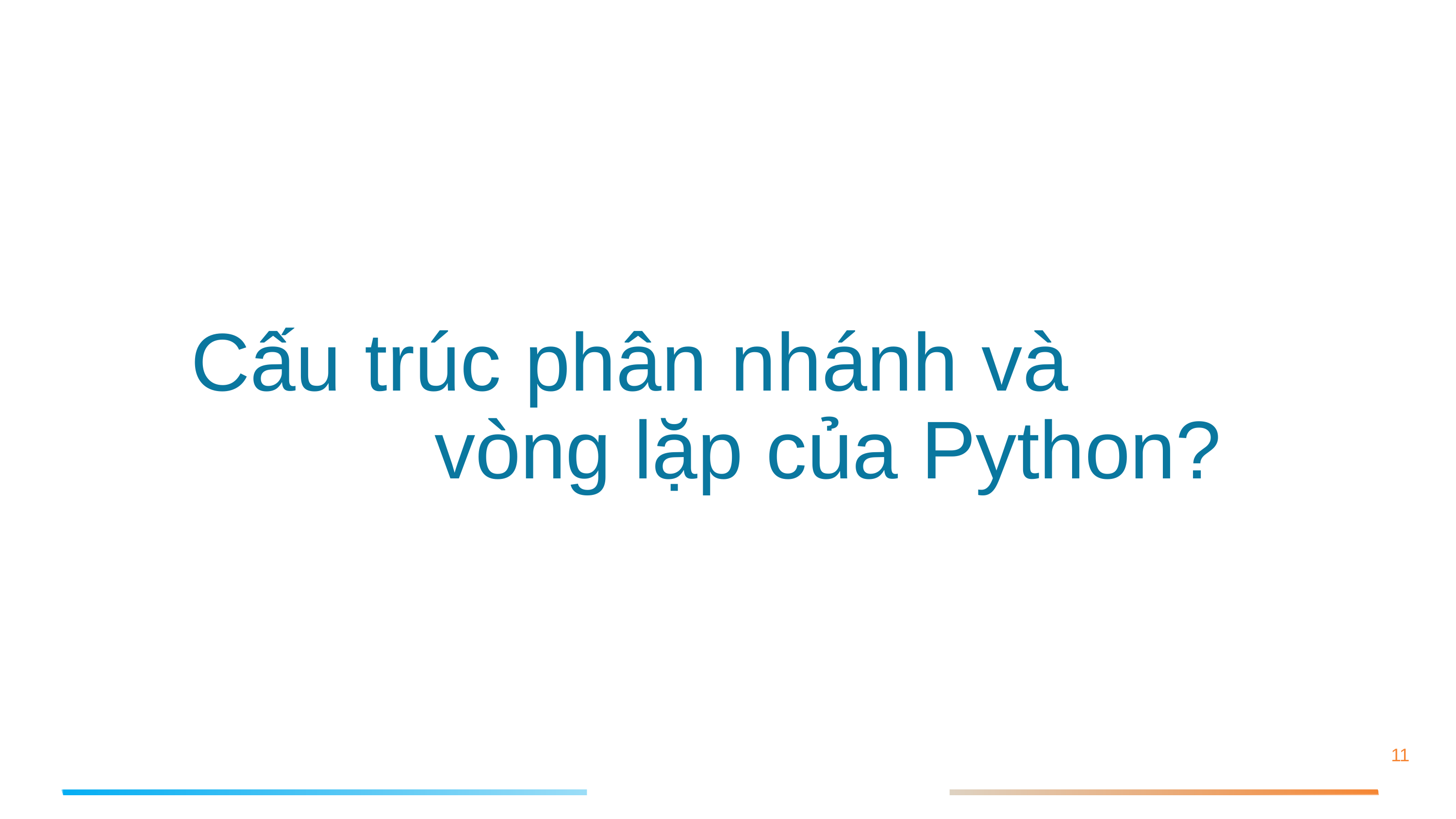

# Cấu trúc phân nhánh và vòng lặp của Python?
11